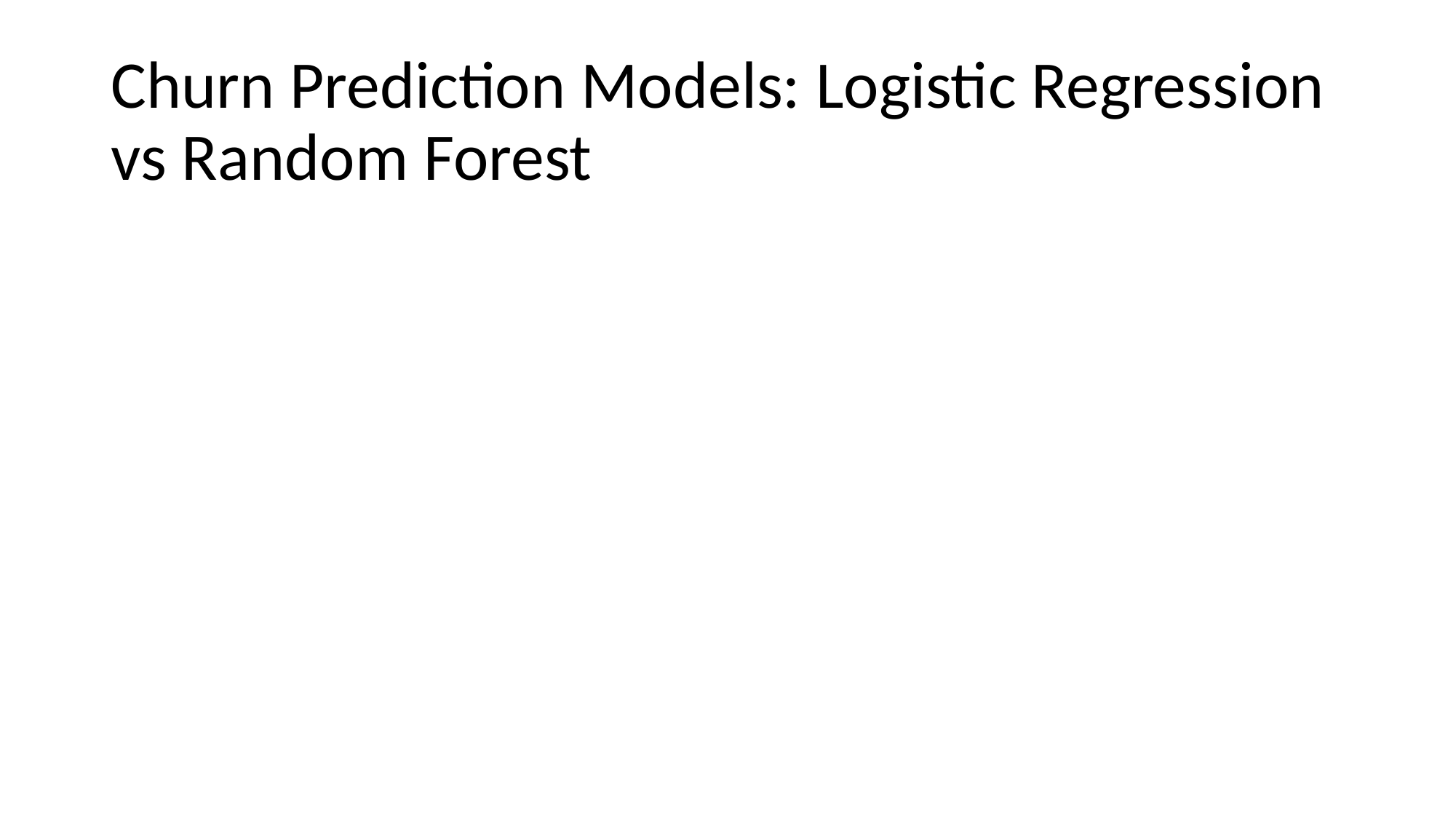

# Churn Prediction Models: Logistic Regression vs Random Forest